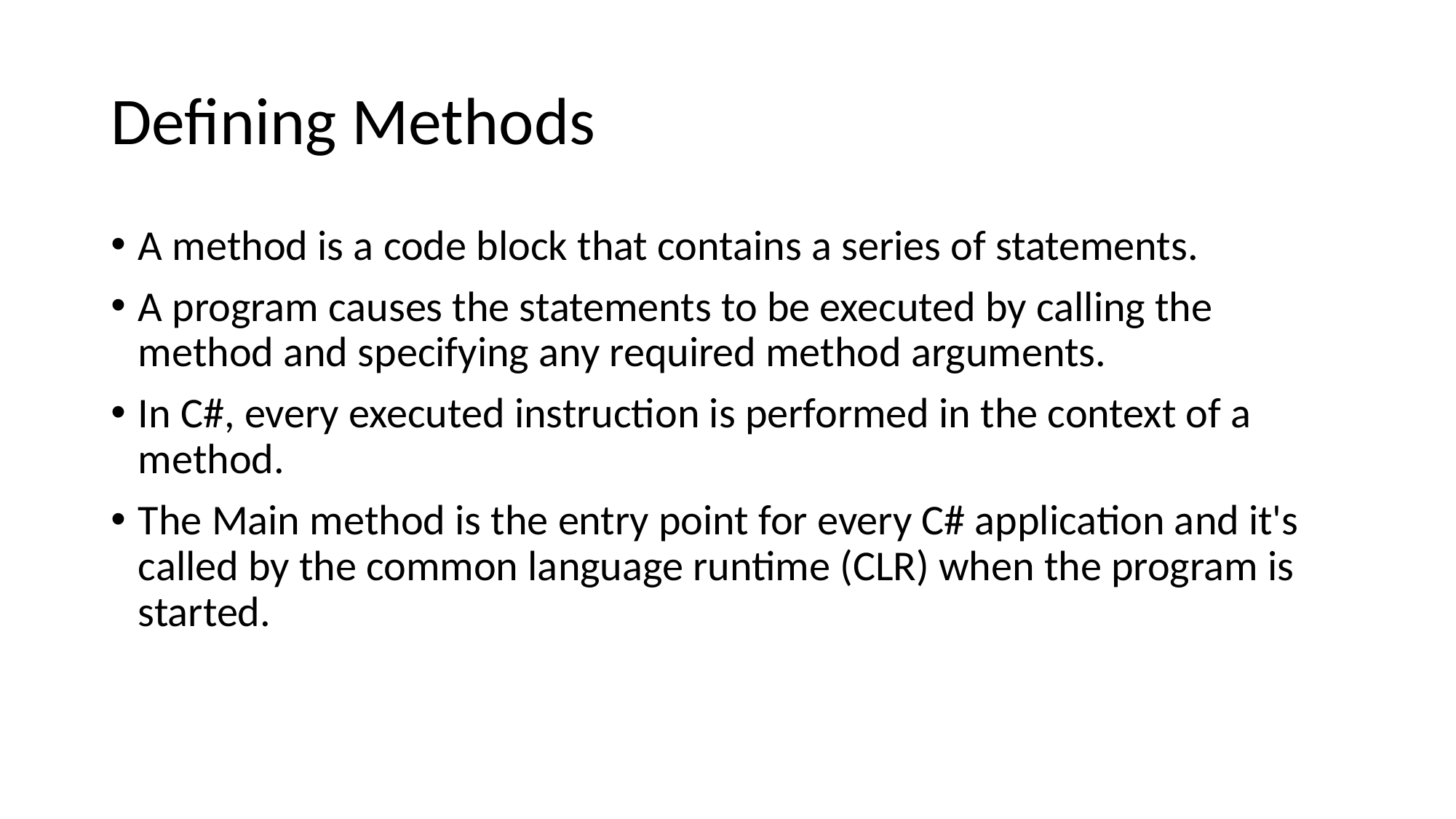

# Defining Methods
A method is a code block that contains a series of statements.
A program causes the statements to be executed by calling the method and specifying any required method arguments.
In C#, every executed instruction is performed in the context of a method.
The Main method is the entry point for every C# application and it's called by the common language runtime (CLR) when the program is started.